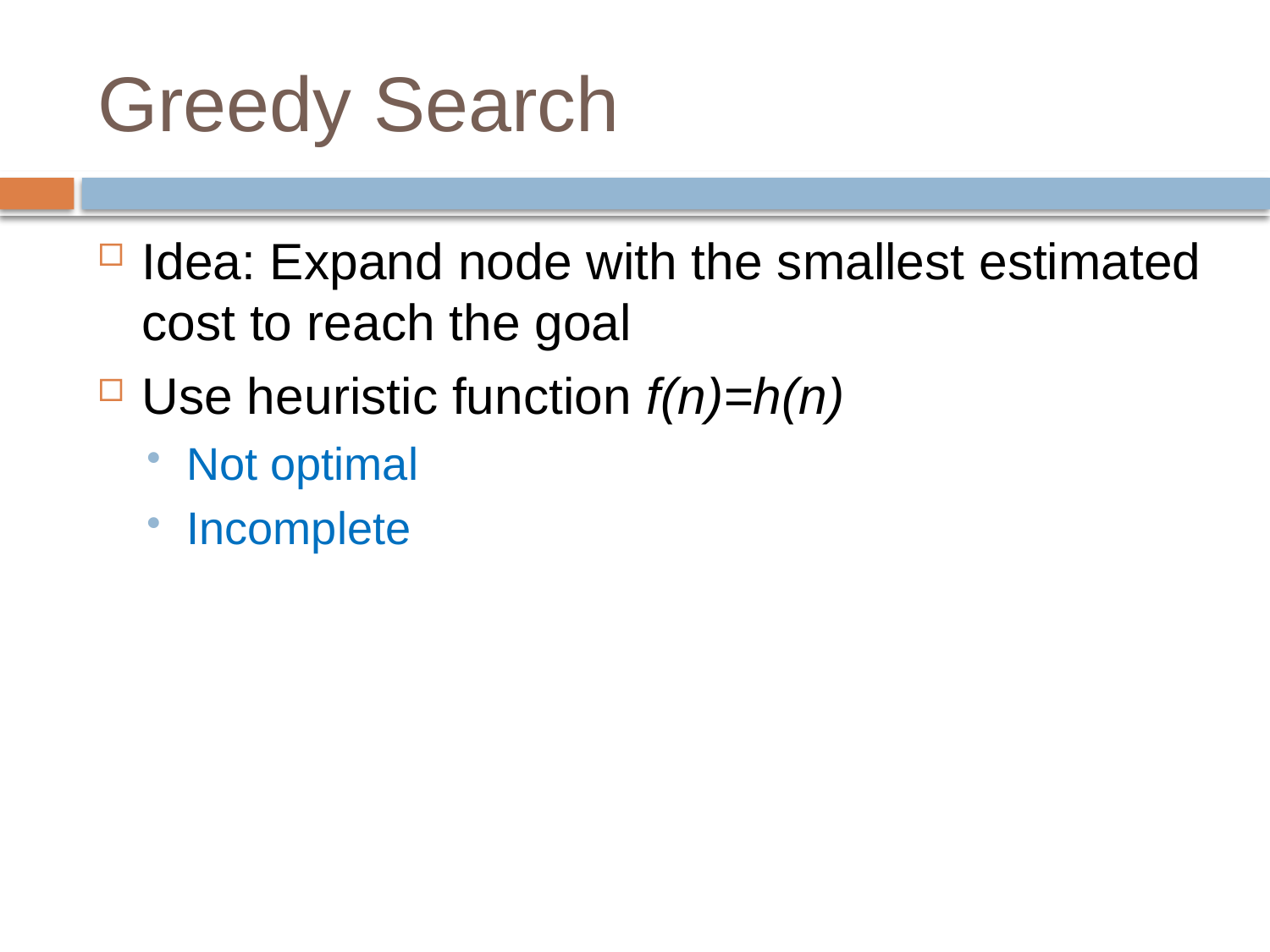

# Greedy Search
Idea: Expand node with the smallest estimated cost to reach the goal
Use heuristic function f(n)=h(n)
Not optimal
Incomplete